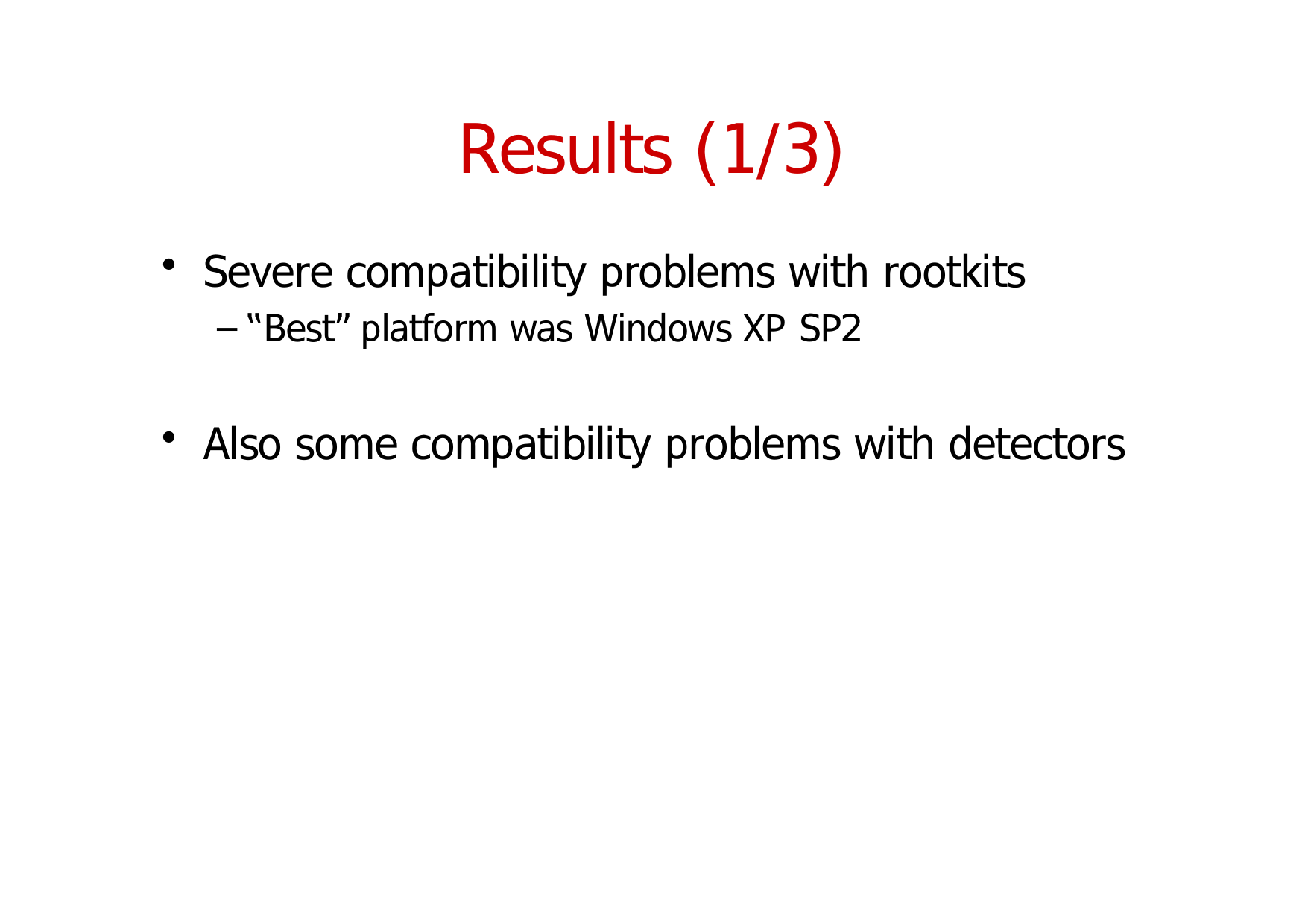

# Results (1/3)
Severe compatibility problems with rootkits
– “Best” platform was Windows XP SP2

Also some compatibility problems with detectors